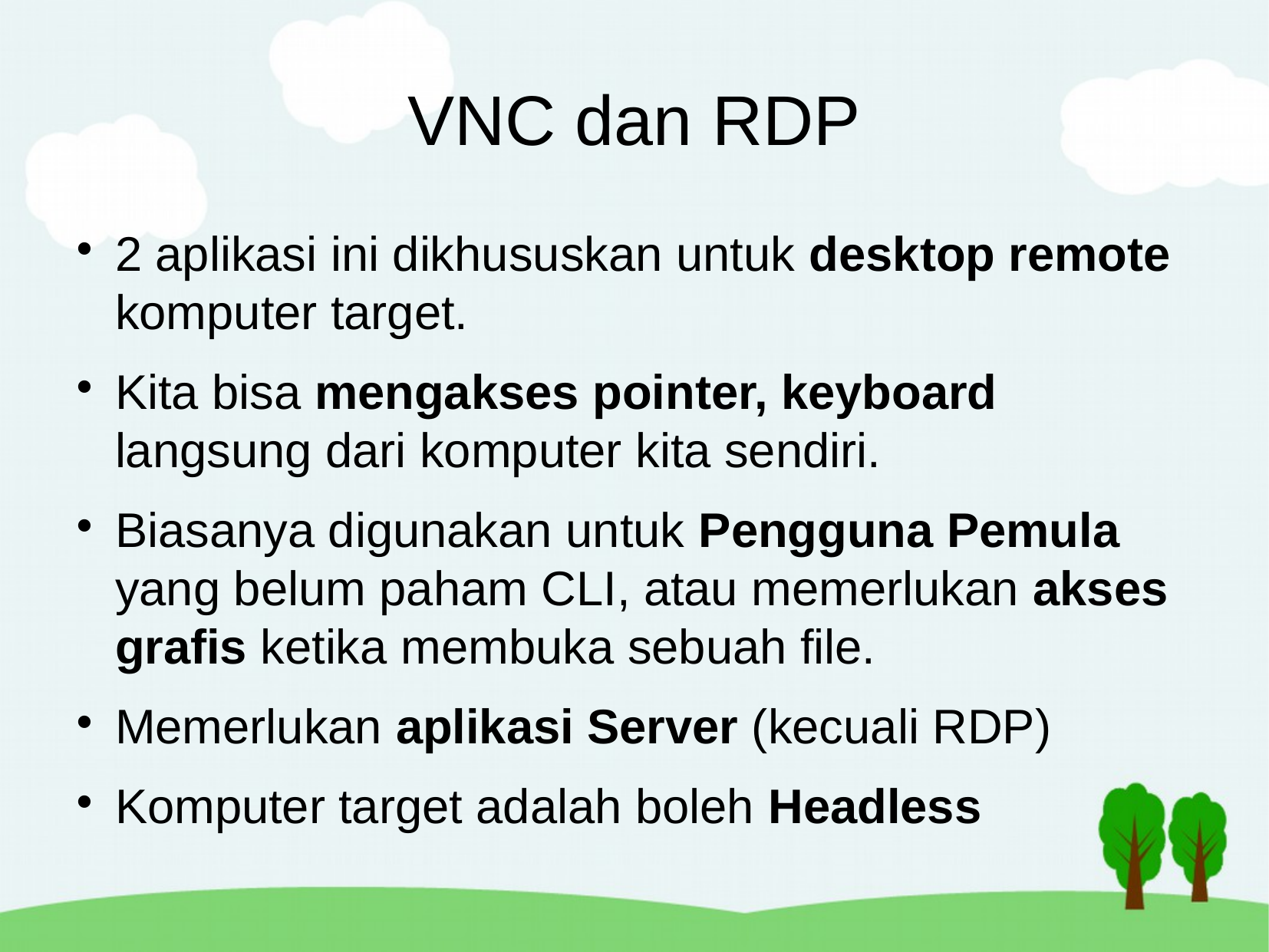

VNC dan RDP
2 aplikasi ini dikhususkan untuk desktop remote komputer target.
Kita bisa mengakses pointer, keyboard langsung dari komputer kita sendiri.
Biasanya digunakan untuk Pengguna Pemula yang belum paham CLI, atau memerlukan akses grafis ketika membuka sebuah file.
Memerlukan aplikasi Server (kecuali RDP)
Komputer target adalah boleh Headless